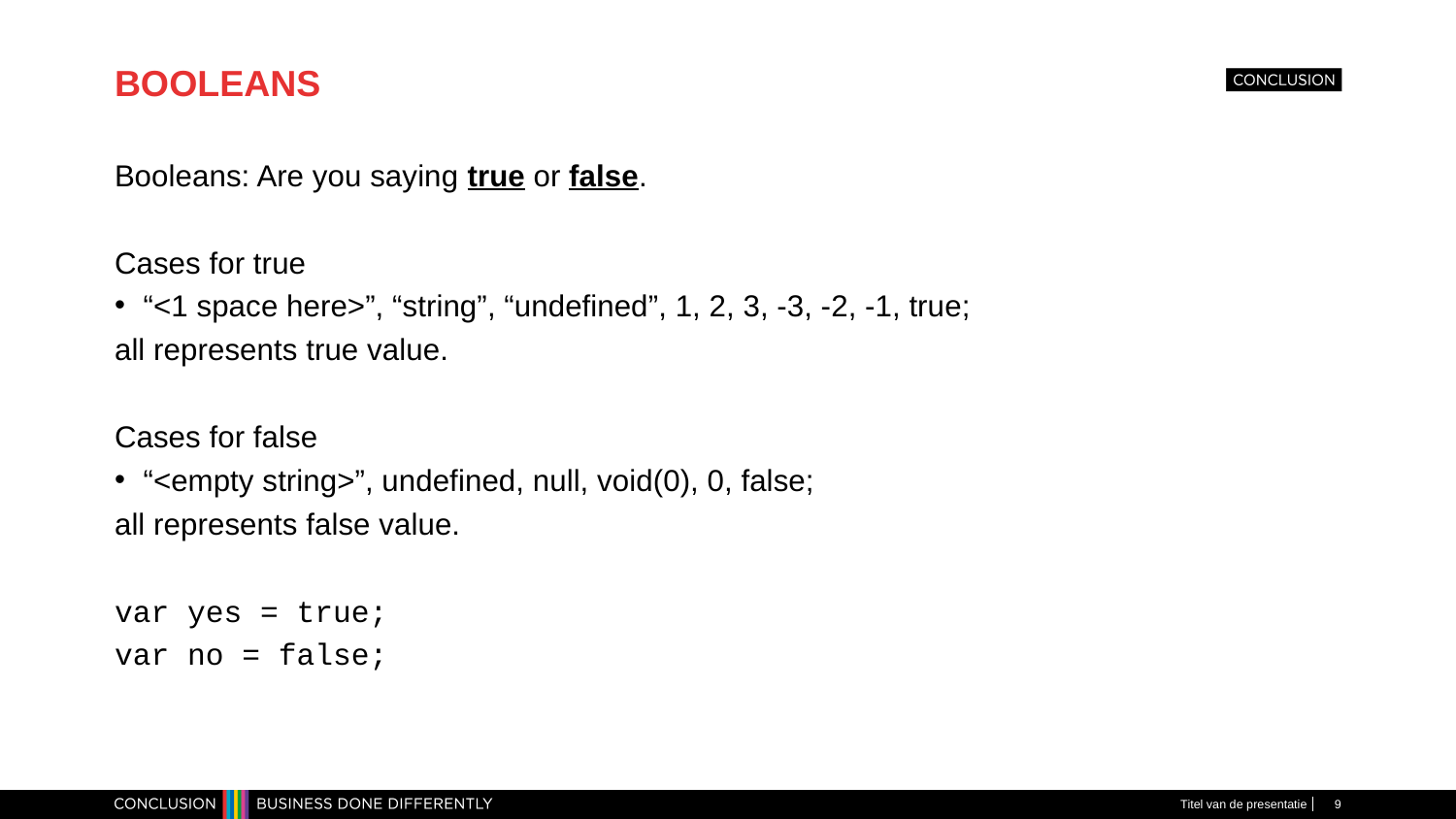

# BOOLEANS
Booleans: Are you saying true or false.

Cases for true
“<1 space here>”, “string”, “undefined”, 1, 2, 3, -3, -2, -1, true;
all represents true value.

Cases for false
“<empty string>”, undefined, null, void(0), 0, false;
all represents false value.

var yes = true;
var no = false;
Titel van de presentatie
9